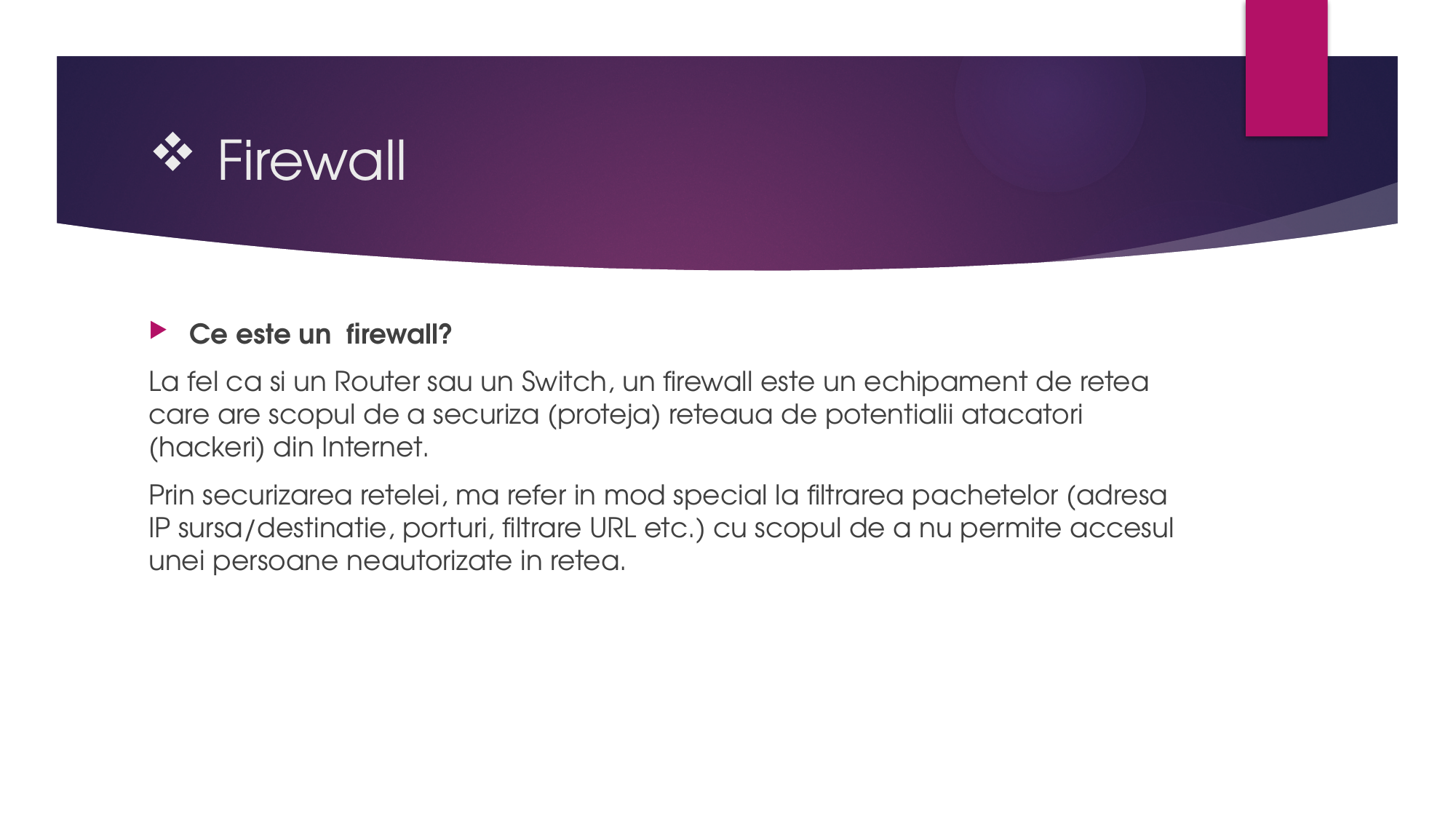

# Firewall
Ce este un  firewall?
La fel ca si un Router sau un Switch, un firewall este un echipament de retea care are scopul de a securiza (proteja) reteaua de potentialii atacatori (hackeri) din Internet.
Prin securizarea retelei, ma refer in mod special la filtrarea pachetelor (adresa IP sursa/destinatie, porturi, filtrare URL etc.) cu scopul de a nu permite accesul unei persoane neautorizate in retea.